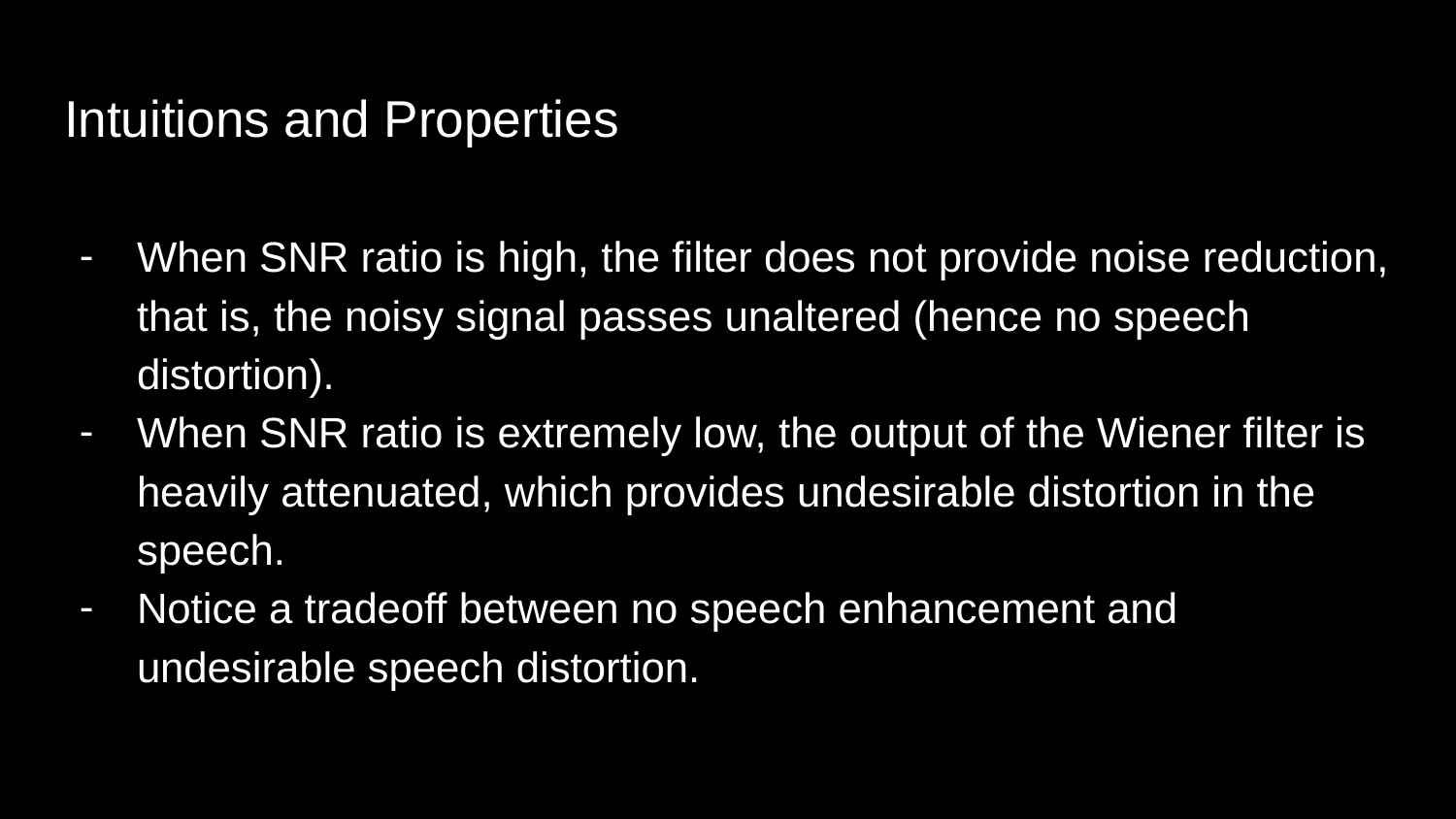

# Intuitions and Properties
When SNR ratio is high, the filter does not provide noise reduction, that is, the noisy signal passes unaltered (hence no speech distortion).
When SNR ratio is extremely low, the output of the Wiener filter is heavily attenuated, which provides undesirable distortion in the speech.
Notice a tradeoff between no speech enhancement and undesirable speech distortion.